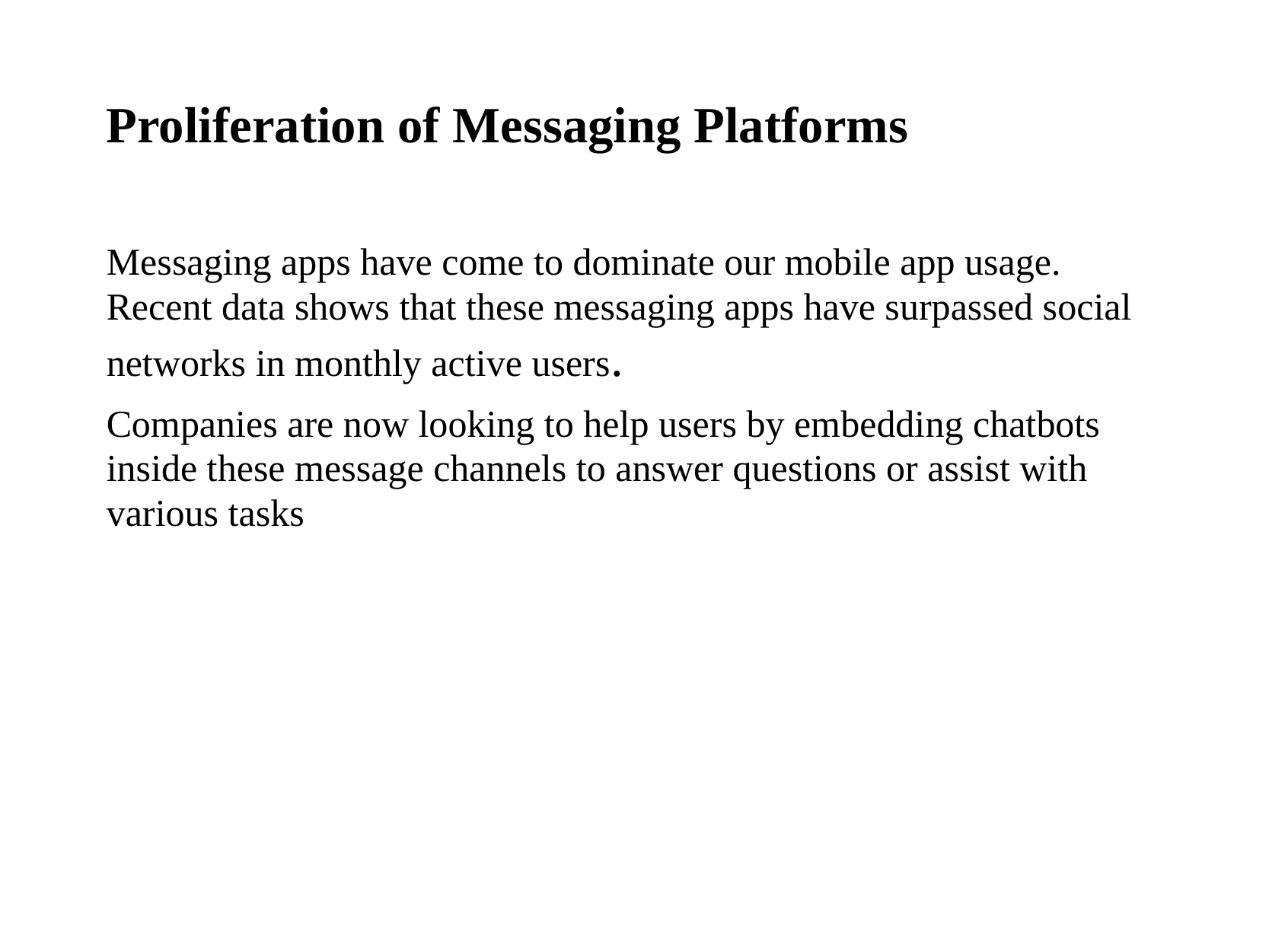

Proliferation of Messaging Platforms

Messaging apps have come to dominate our mobile app usage. Recent data shows that these messaging apps have surpassed social networks in monthly active users.
Companies are now looking to help users by embedding chatbots inside these message channels to answer questions or assist with various tasks